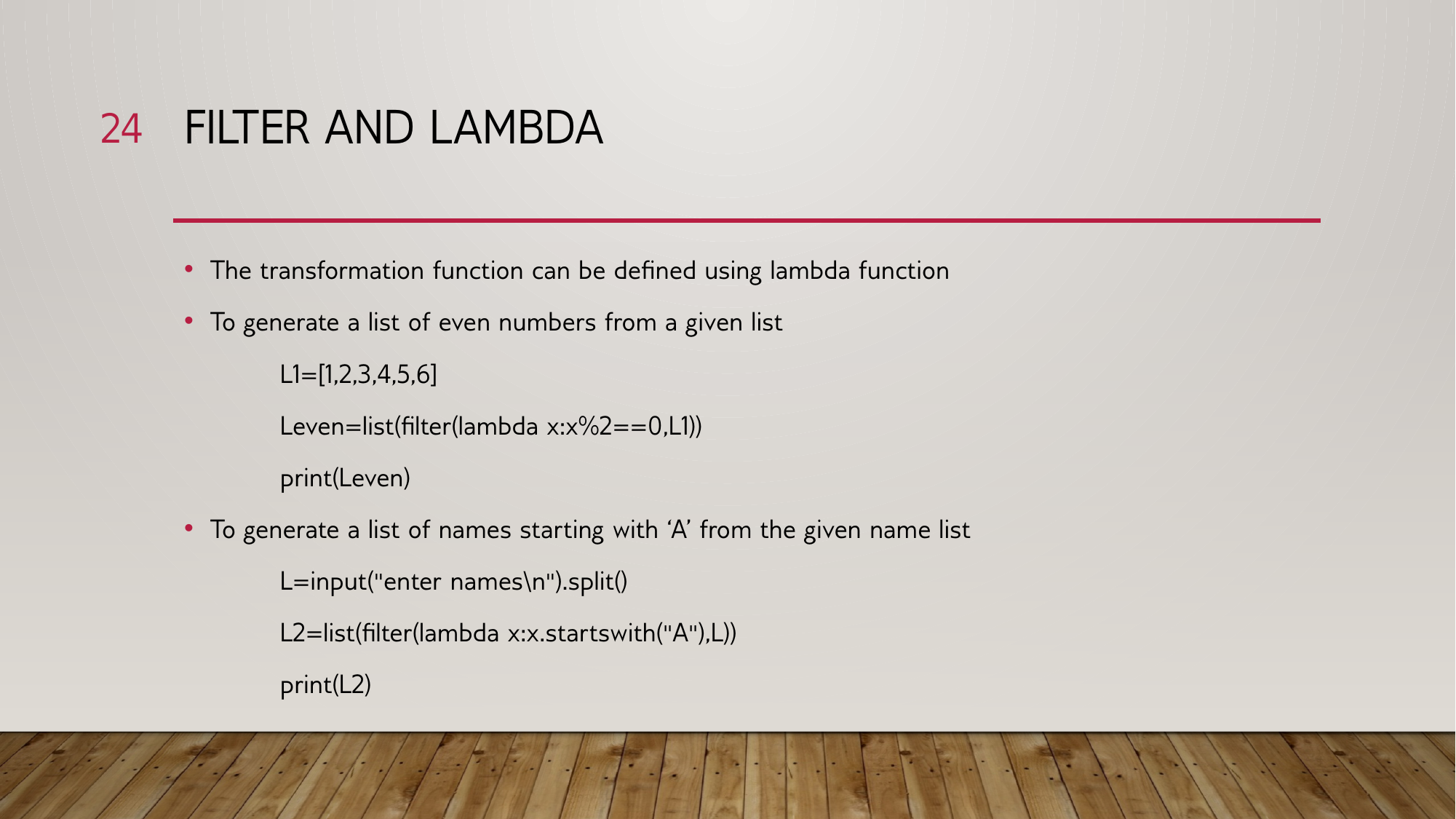

24
# Filter and lambda
The transformation function can be defined using lambda function
To generate a list of even numbers from a given list
	L1=[1,2,3,4,5,6]
	Leven=list(filter(lambda x:x%2==0,L1))
	print(Leven)
To generate a list of names starting with ‘A’ from the given name list
	L=input("enter names\n").split()
	L2=list(filter(lambda x:x.startswith("A"),L))
	print(L2)